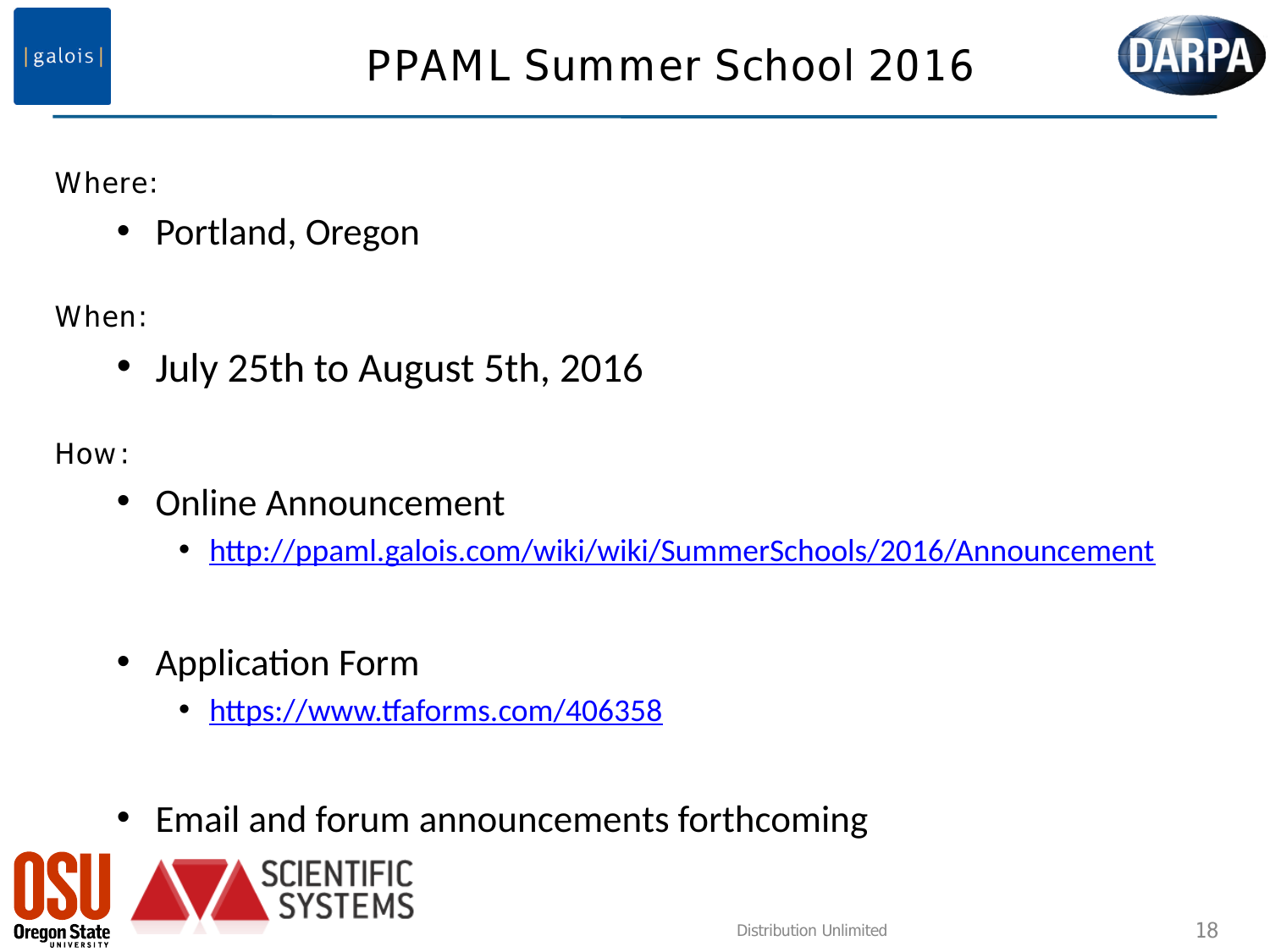

# PPAML Summer School 2016
Where:
Portland, Oregon

When:
July 25th to August 5th, 2016

How:
Online Announcement
http://ppaml.galois.com/wiki/wiki/SummerSchools/2016/Announcement

Application Form
https://www.tfaforms.com/406358

Email and forum announcements forthcoming

Distribution Unlimited
18